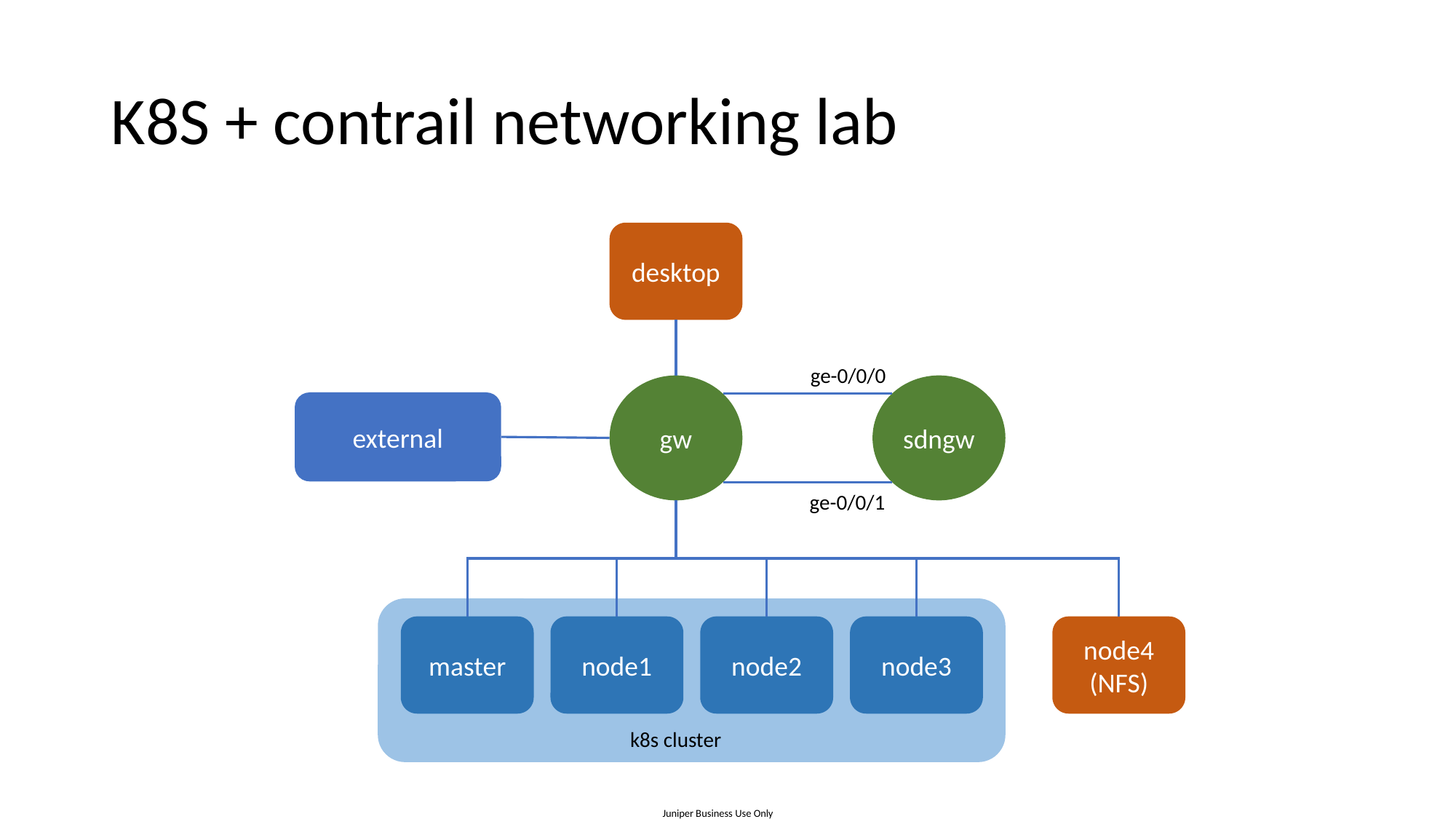

# K8S + contrail networking lab
desktop
ge-0/0/0
gw
sdngw
external
ge-0/0/1

node1
node2
node3
node4
(NFS)
master
k8s cluster